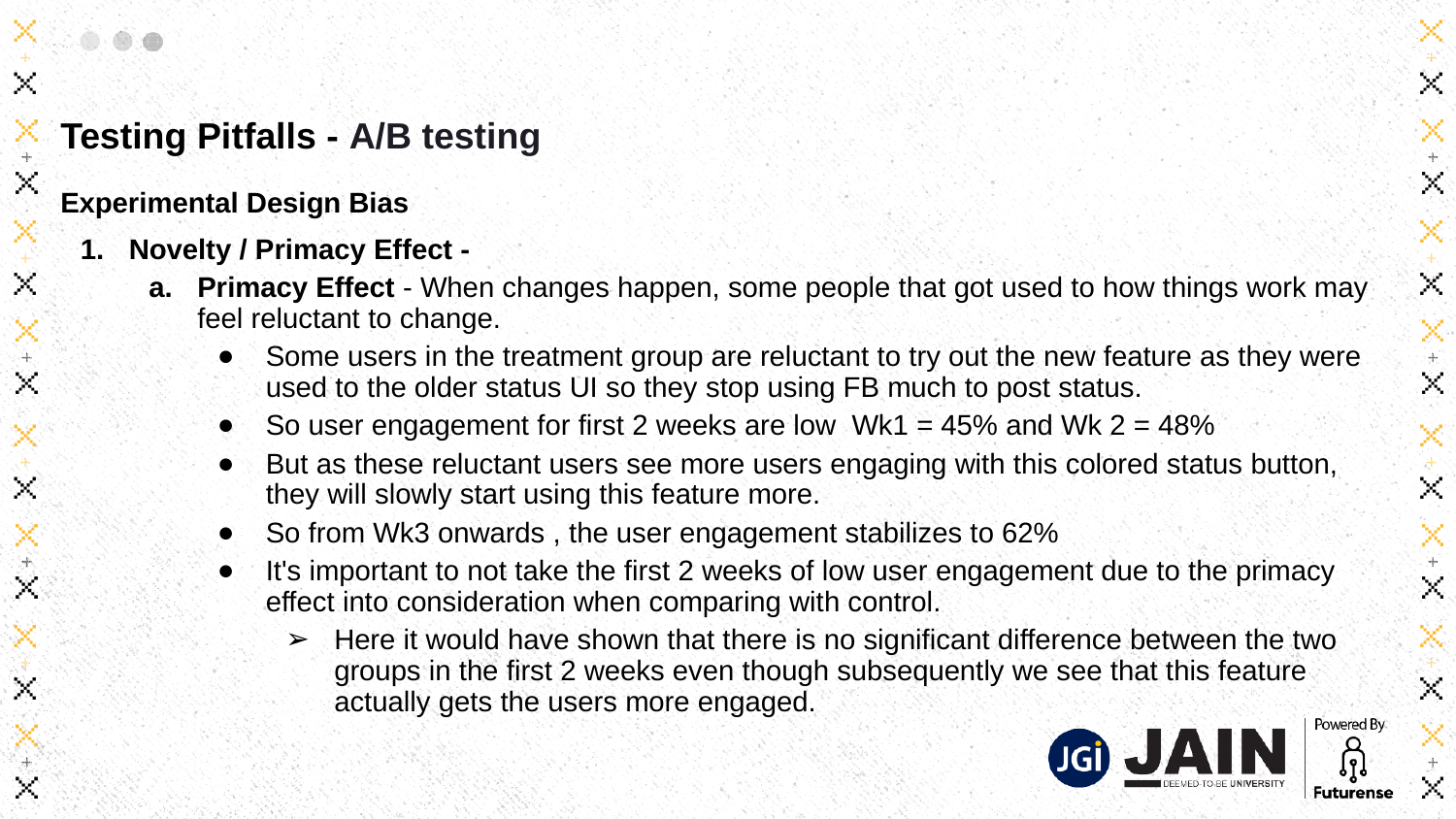

# Testing Pitfalls - A/B testing
Experimental Design Bias
Novelty / Primacy Effect -
Primacy Effect - When changes happen, some people that got used to how things work may feel reluctant to change.
Some users in the treatment group are reluctant to try out the new feature as they were used to the older status UI so they stop using FB much to post status.
So user engagement for first 2 weeks are low  Wk1 = 45% and Wk 2 = 48%
But as these reluctant users see more users engaging with this colored status button, they will slowly start using this feature more.
So from Wk3 onwards , the user engagement stabilizes to 62%
It's important to not take the first 2 weeks of low user engagement due to the primacy effect into consideration when comparing with control.
Here it would have shown that there is no significant difference between the two groups in the first 2 weeks even though subsequently we see that this feature actually gets the users more engaged.